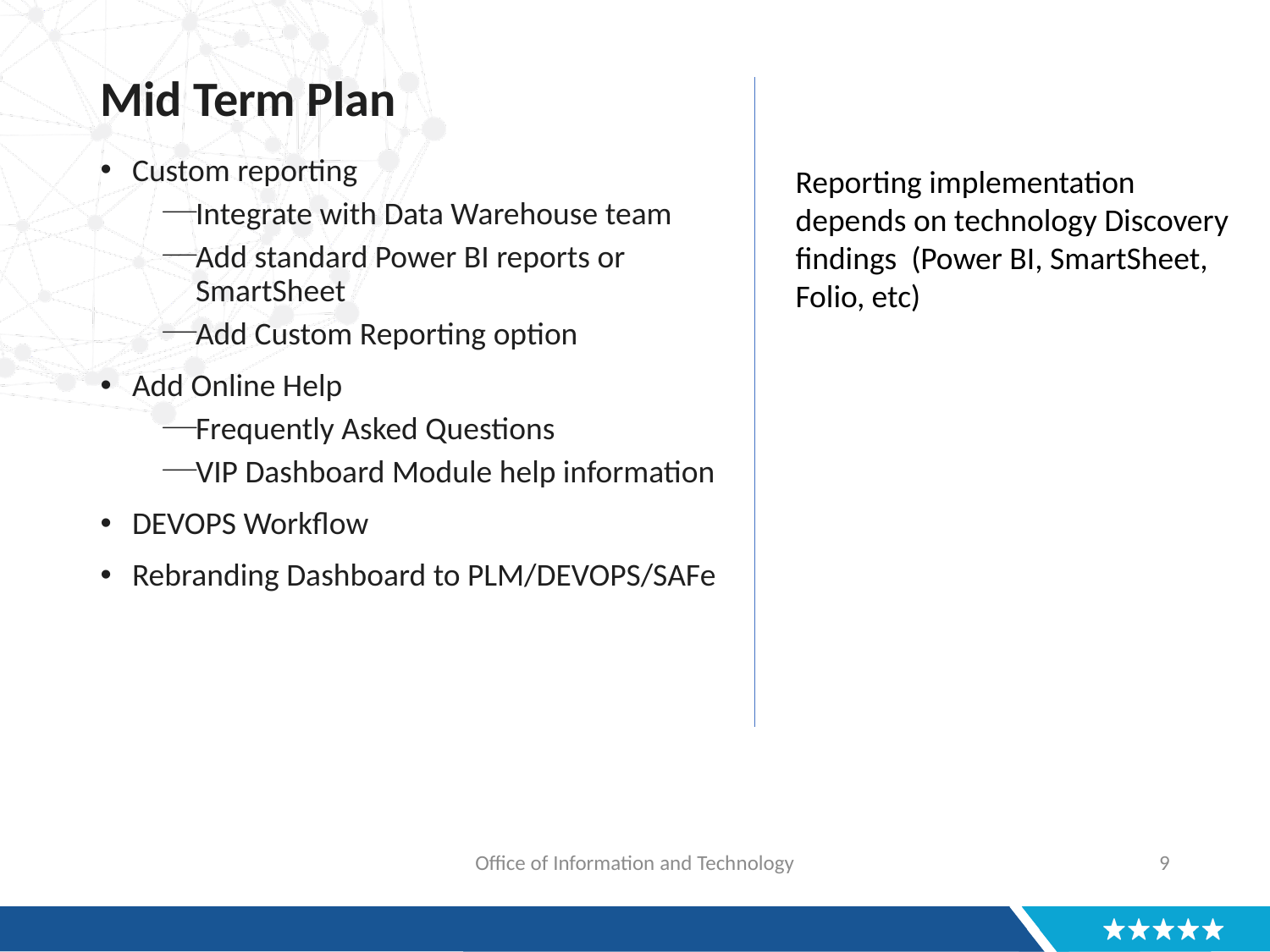

# Mid Term Plan
Custom reporting
Integrate with Data Warehouse team
Add standard Power BI reports or SmartSheet
Add Custom Reporting option
Add Online Help
Frequently Asked Questions
VIP Dashboard Module help information
DEVOPS Workflow
Rebranding Dashboard to PLM/DEVOPS/SAFe

Reporting implementation depends on technology Discovery findings  (Power BI, SmartSheet, Folio, etc)
Office of Information and Technology
9